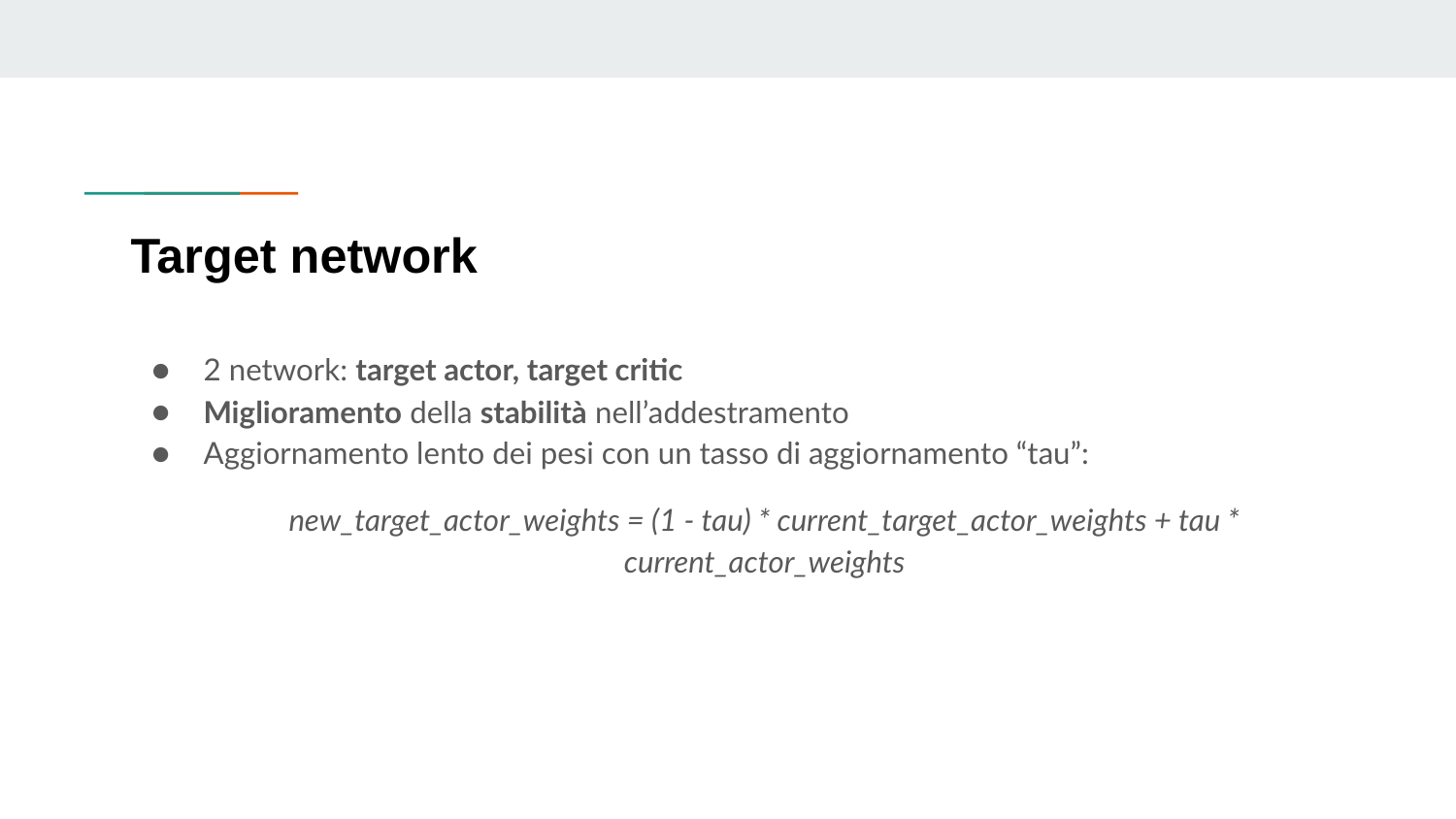

# Target network

2 network: target actor, target critic
Miglioramento della stabilità nell’addestramento
Aggiornamento lento dei pesi con un tasso di aggiornamento “tau”:
new_target_actor_weights = (1 - tau) * current_target_actor_weights + tau * current_actor_weights